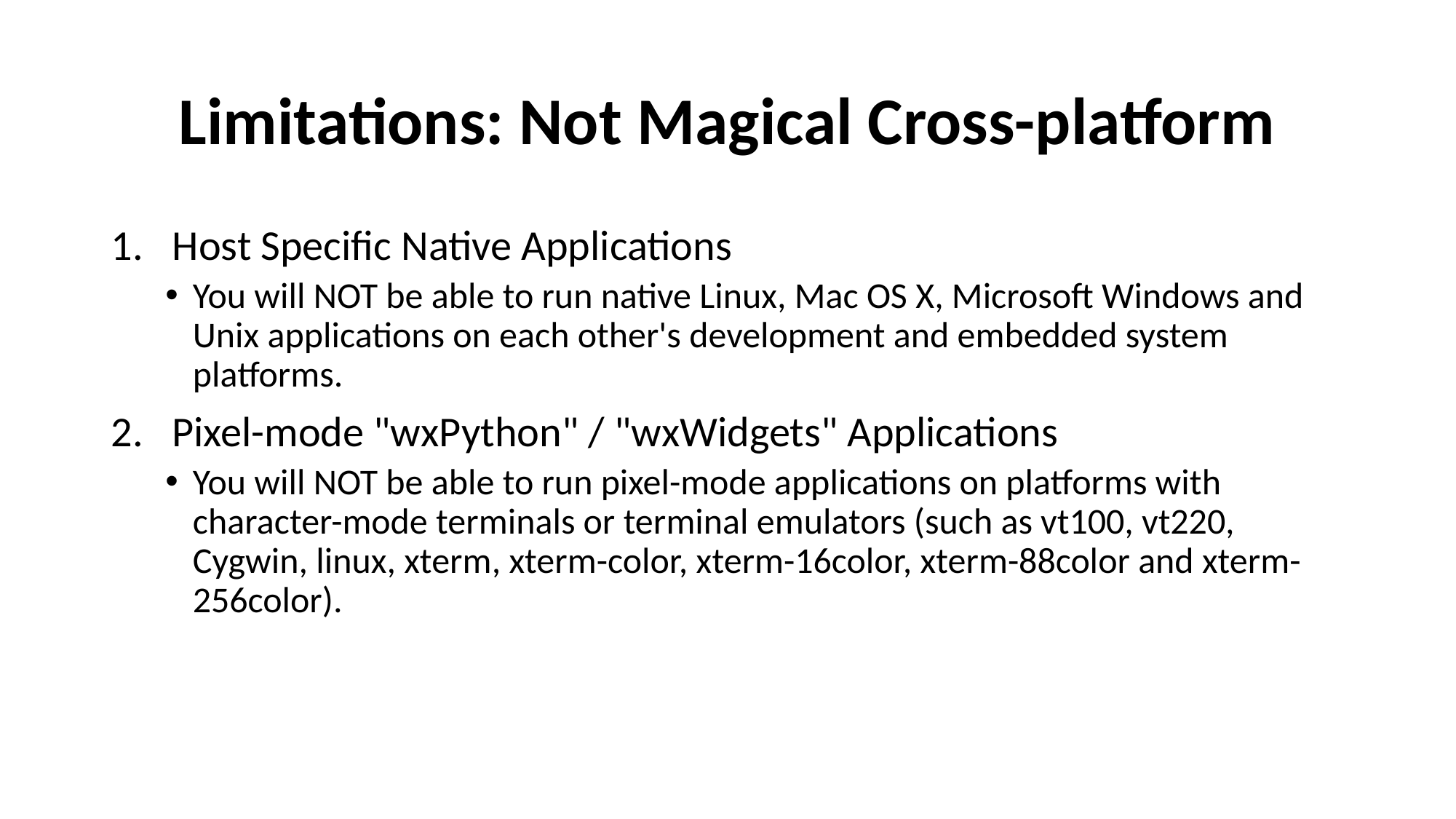

# Limitations: Not Magical Cross-platform
Host Specific Native Applications
You will NOT be able to run native Linux, Mac OS X, Microsoft Windows and Unix applications on each other's development and embedded system platforms.
Pixel-mode "wxPython" / "wxWidgets" Applications
You will NOT be able to run pixel-mode applications on platforms with character-mode terminals or terminal emulators (such as vt100, vt220, Cygwin, linux, xterm, xterm-color, xterm-16color, xterm-88color and xterm-256color).